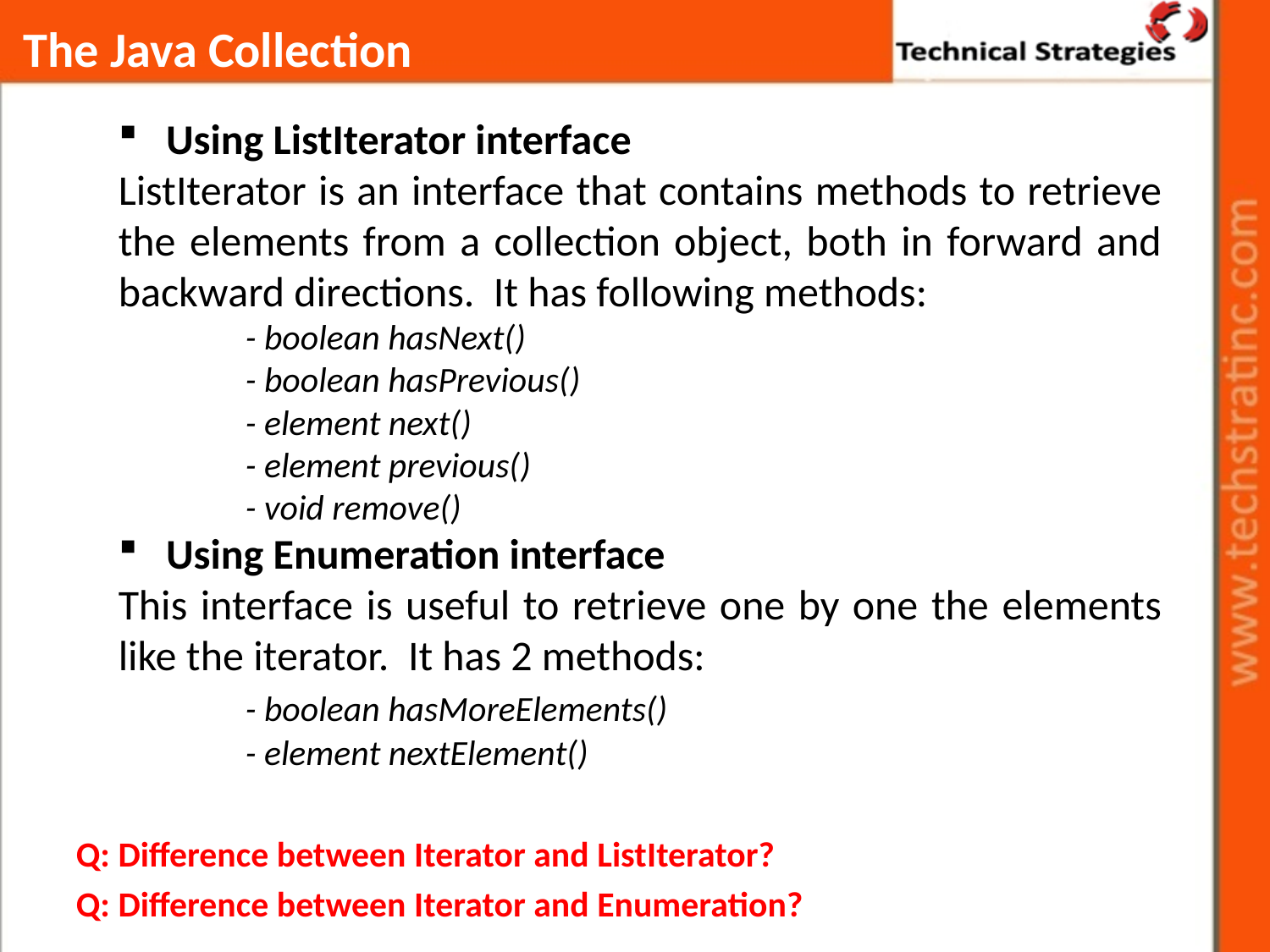

# The Java Collection
Using ListIterator interface
ListIterator is an interface that contains methods to retrieve the elements from a collection object, both in forward and backward directions.  It has following methods:
	- boolean hasNext()
	- boolean hasPrevious()
	- element next()
	- element previous()
	- void remove()
Using Enumeration interface
This interface is useful to retrieve one by one the elements like the iterator.  It has 2 methods:
	- boolean hasMoreElements()
	- element nextElement()
Q: Difference between Iterator and ListIterator?
Q: Difference between Iterator and Enumeration?